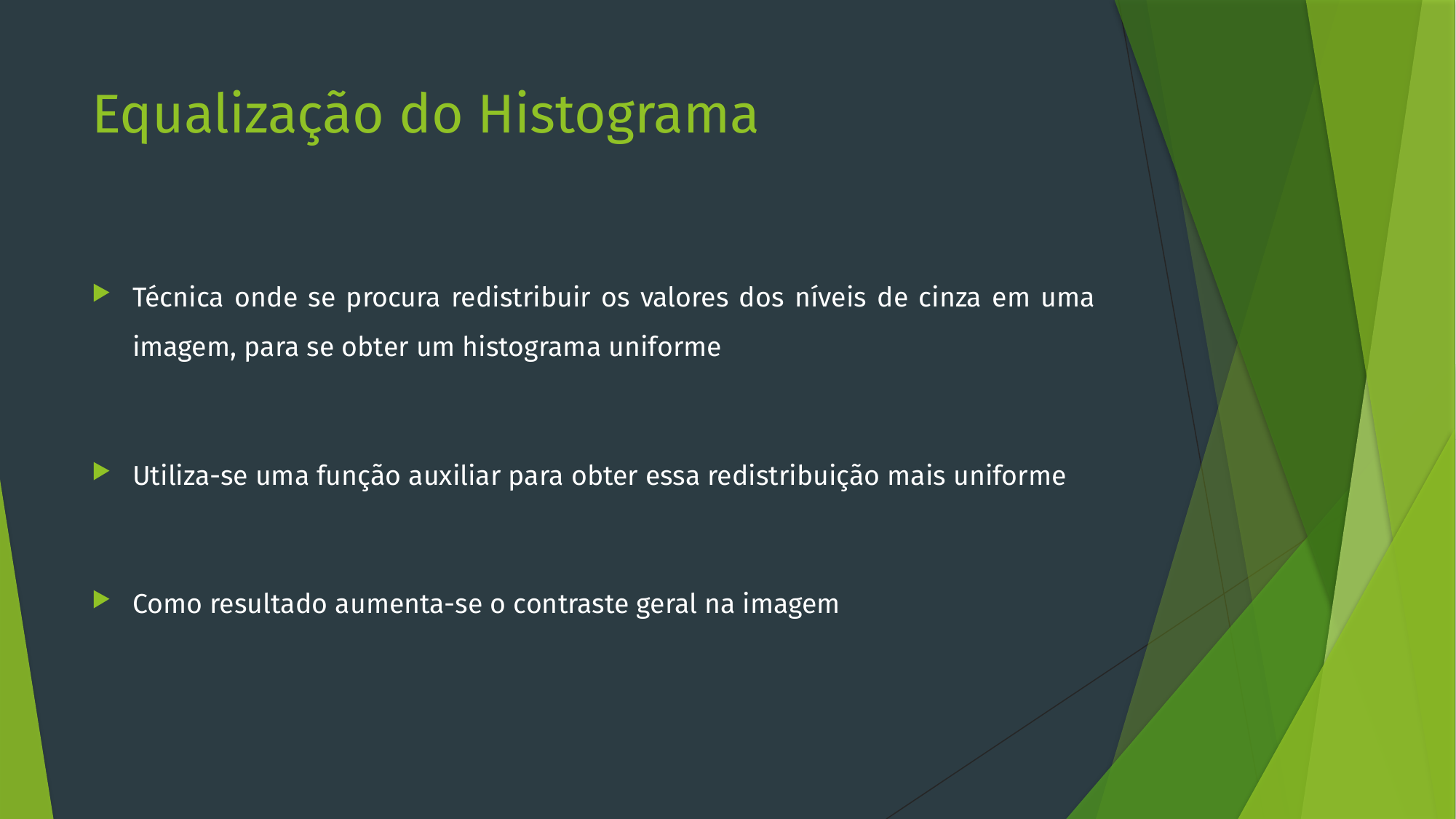

# Equalização do Histograma
Técnica onde se procura redistribuir os valores dos níveis de cinza em uma imagem, para se obter um histograma uniforme

Utiliza-se uma função auxiliar para obter essa redistribuição mais uniforme

Como resultado aumenta-se o contraste geral na imagem